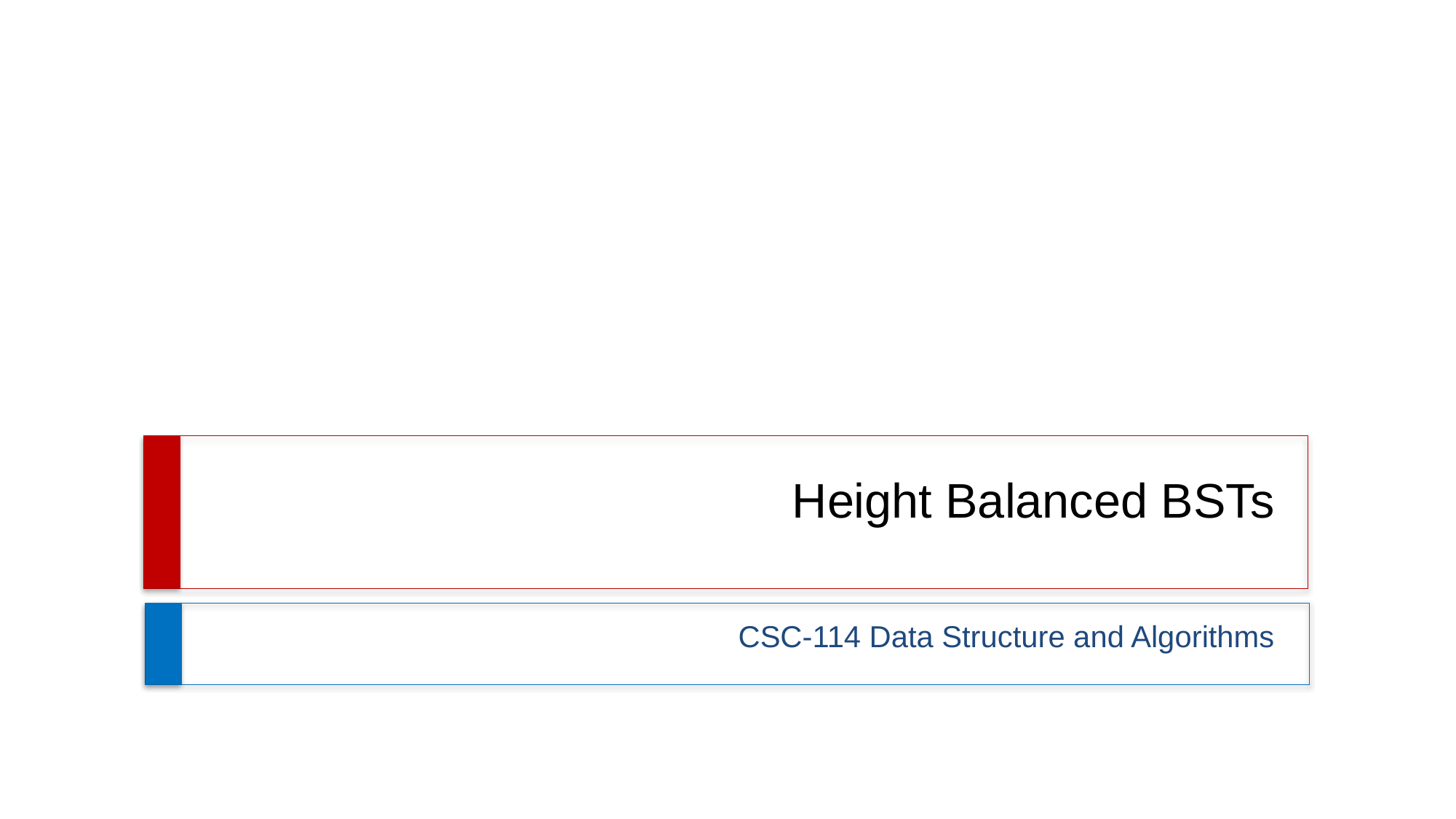

# Height Balanced BSTs
CSC-114 Data Structure and Algorithms